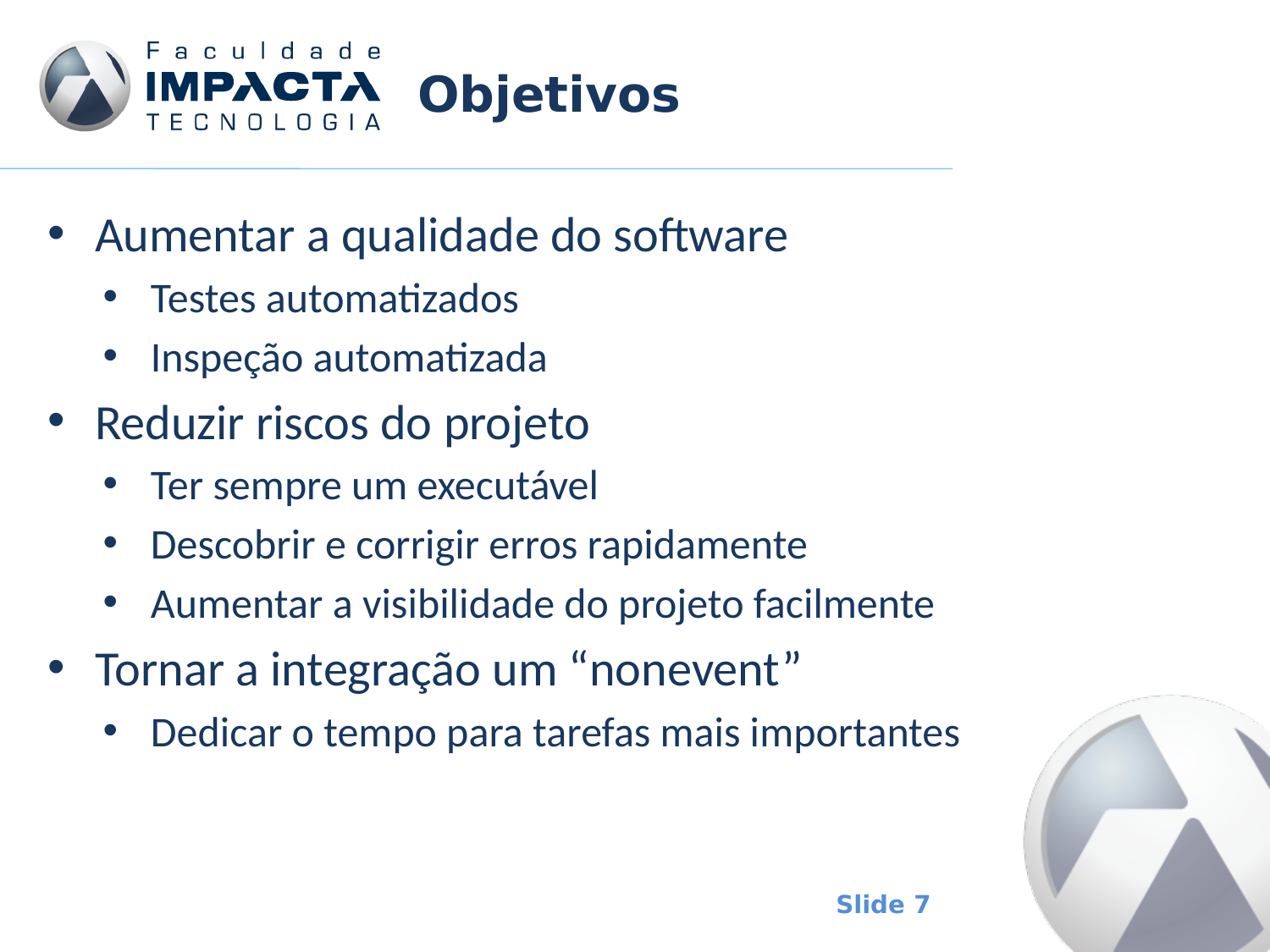

# Objetivos
Aumentar a qualidade do software
Testes automatizados
Inspeção automatizada
Reduzir riscos do projeto
Ter sempre um executável
Descobrir e corrigir erros rapidamente
Aumentar a visibilidade do projeto facilmente
Tornar a integração um “nonevent”
Dedicar o tempo para tarefas mais importantes